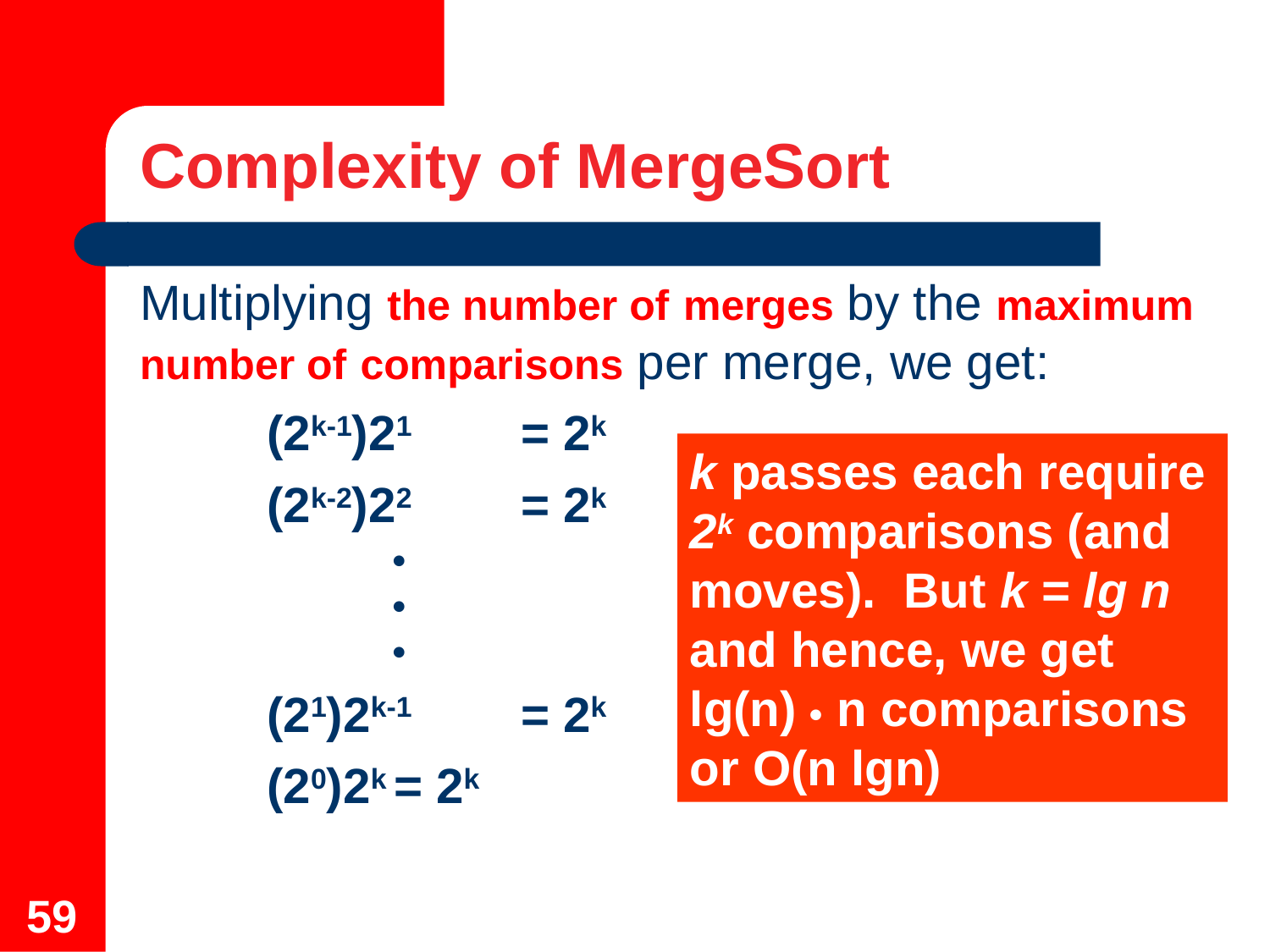

Complexity of MergeSort
Multiplying the number of merges by the maximum number of comparisons per merge, we get:
	(2k-1)21 	= 2k
	(2k-2)22 	= 2k
		•
		•
		•
	(21)2k-1	= 2k
	(20)2k	= 2k
k passes each require 2k comparisons (and moves).  But k = lg n and hence, we get lg(n) • n comparisons or O(n lgn)
59